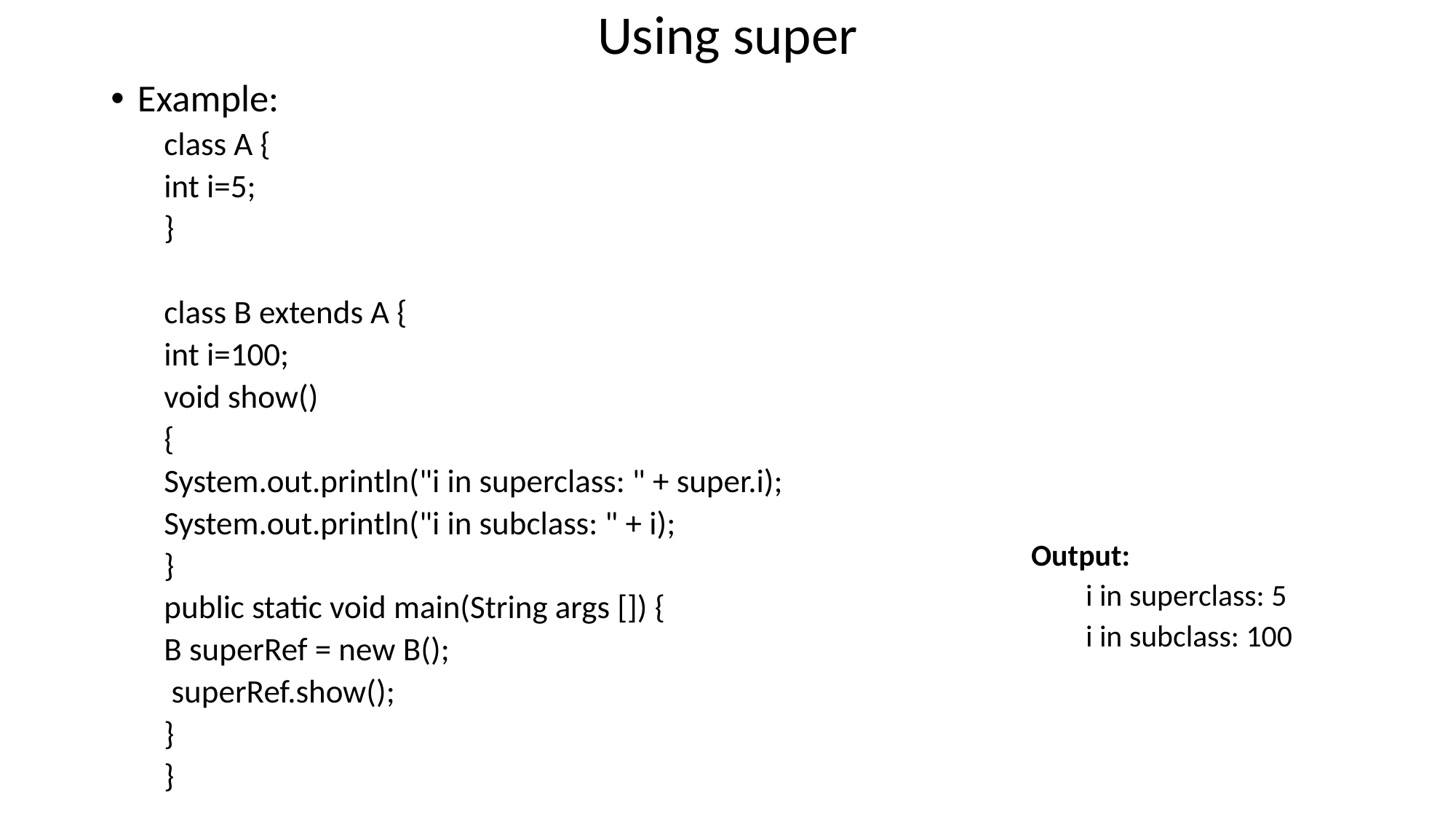

# Using super
Example:
class A {
	int i=5;
}

class B extends A {
	int i=100;
	void show()
	{
		System.out.println("i in superclass: " + super.i);
		System.out.println("i in subclass: " + i);
	}
	public static void main(String args []) {
		B superRef = new B();
		 superRef.show();
	}
}
Output:
i in superclass: 5
i in subclass: 100